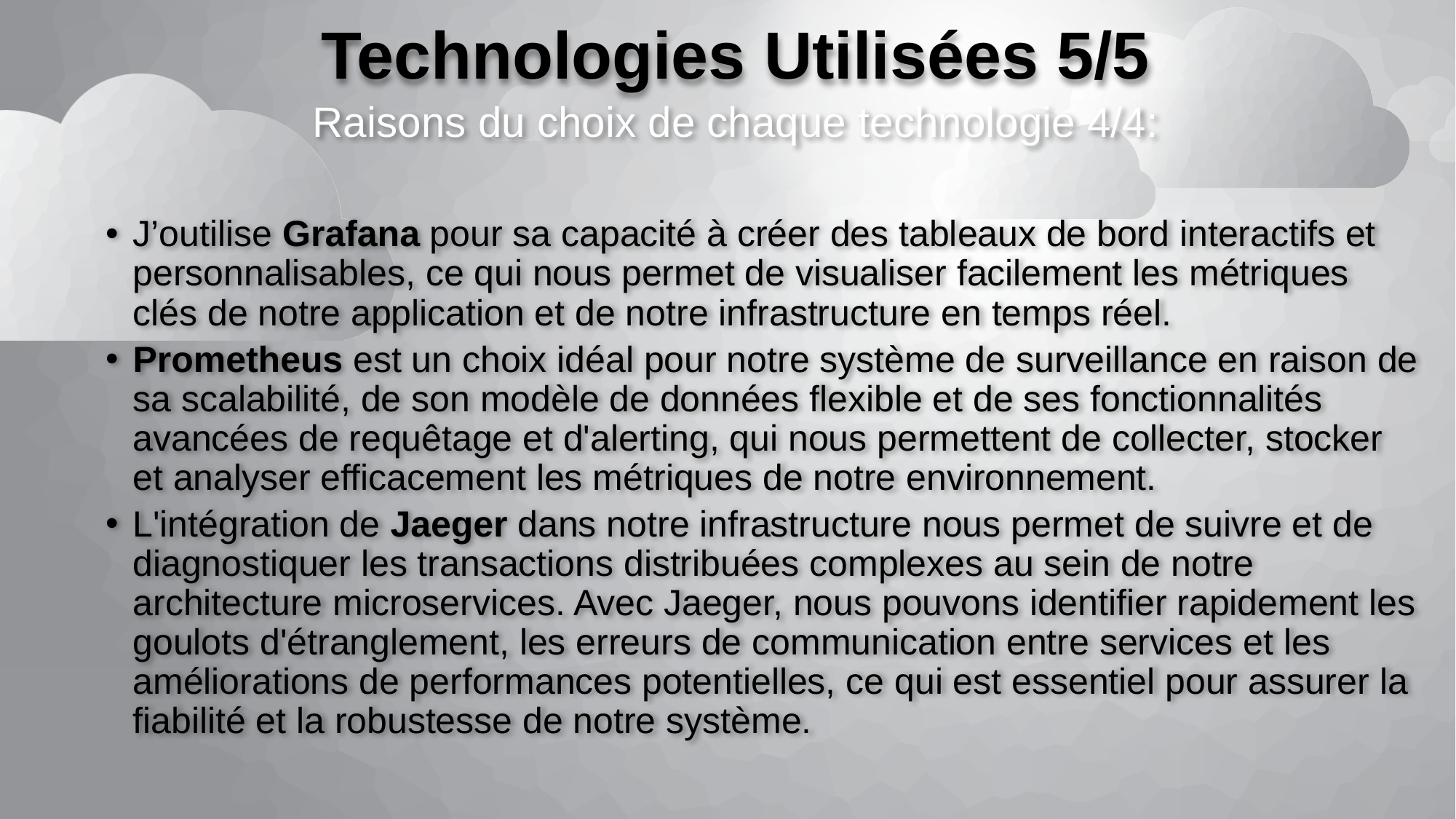

Raisons du choix de chaque technologie 4/4:

J’outilise Grafana pour sa capacité à créer des tableaux de bord interactifs et personnalisables, ce qui nous permet de visualiser facilement les métriques clés de notre application et de notre infrastructure en temps réel.
Prometheus est un choix idéal pour notre système de surveillance en raison de sa scalabilité, de son modèle de données flexible et de ses fonctionnalités avancées de requêtage et d'alerting, qui nous permettent de collecter, stocker et analyser efficacement les métriques de notre environnement.
L'intégration de Jaeger dans notre infrastructure nous permet de suivre et de diagnostiquer les transactions distribuées complexes au sein de notre architecture microservices. Avec Jaeger, nous pouvons identifier rapidement les goulots d'étranglement, les erreurs de communication entre services et les améliorations de performances potentielles, ce qui est essentiel pour assurer la fiabilité et la robustesse de notre système.
# Technologies Utilisées 5/5